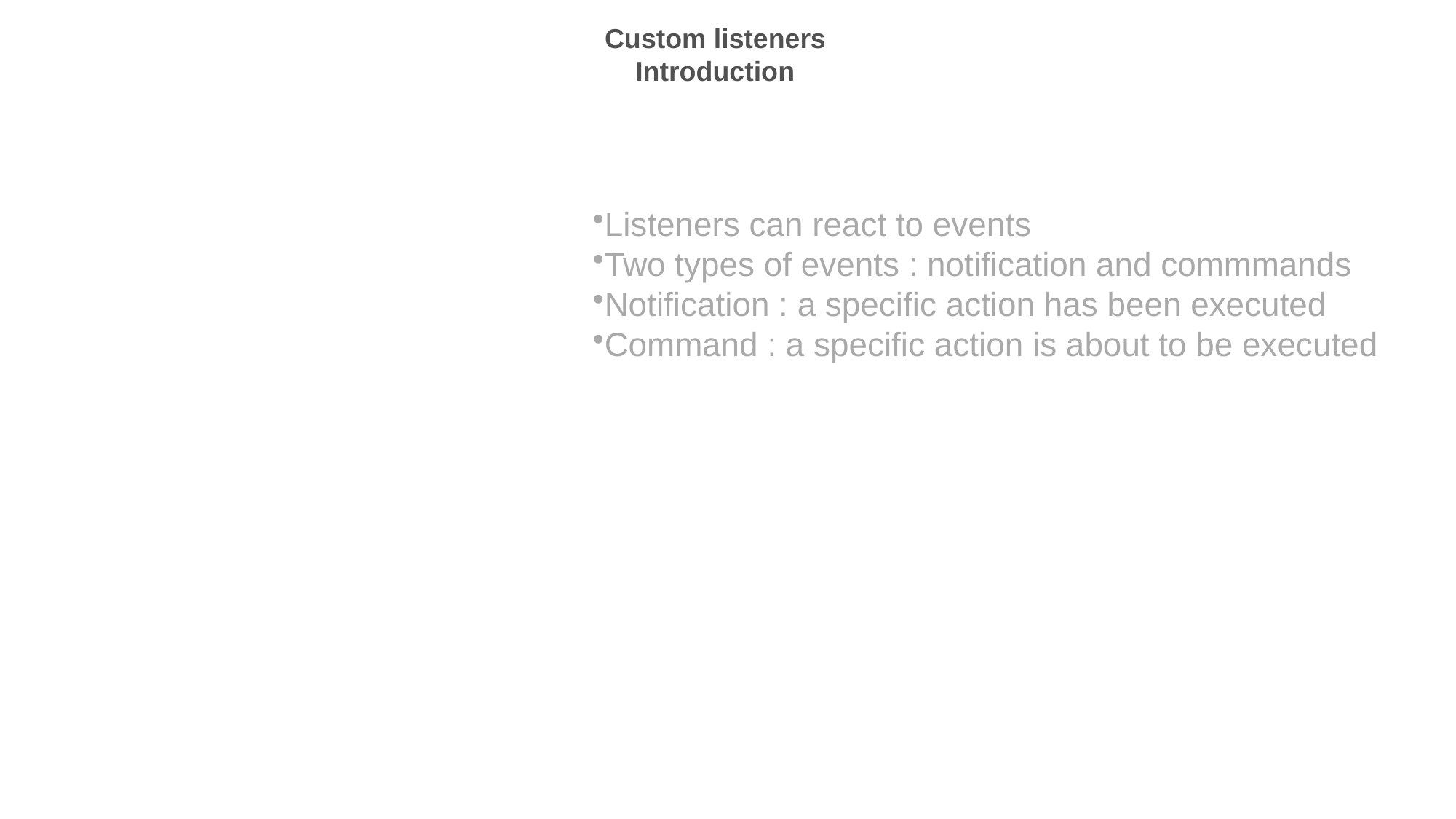

Custom listeners
Introduction

Listeners can react to events
Two types of events : notification and commmands
Notification : a specific action has been executed
Command : a specific action is about to be executed